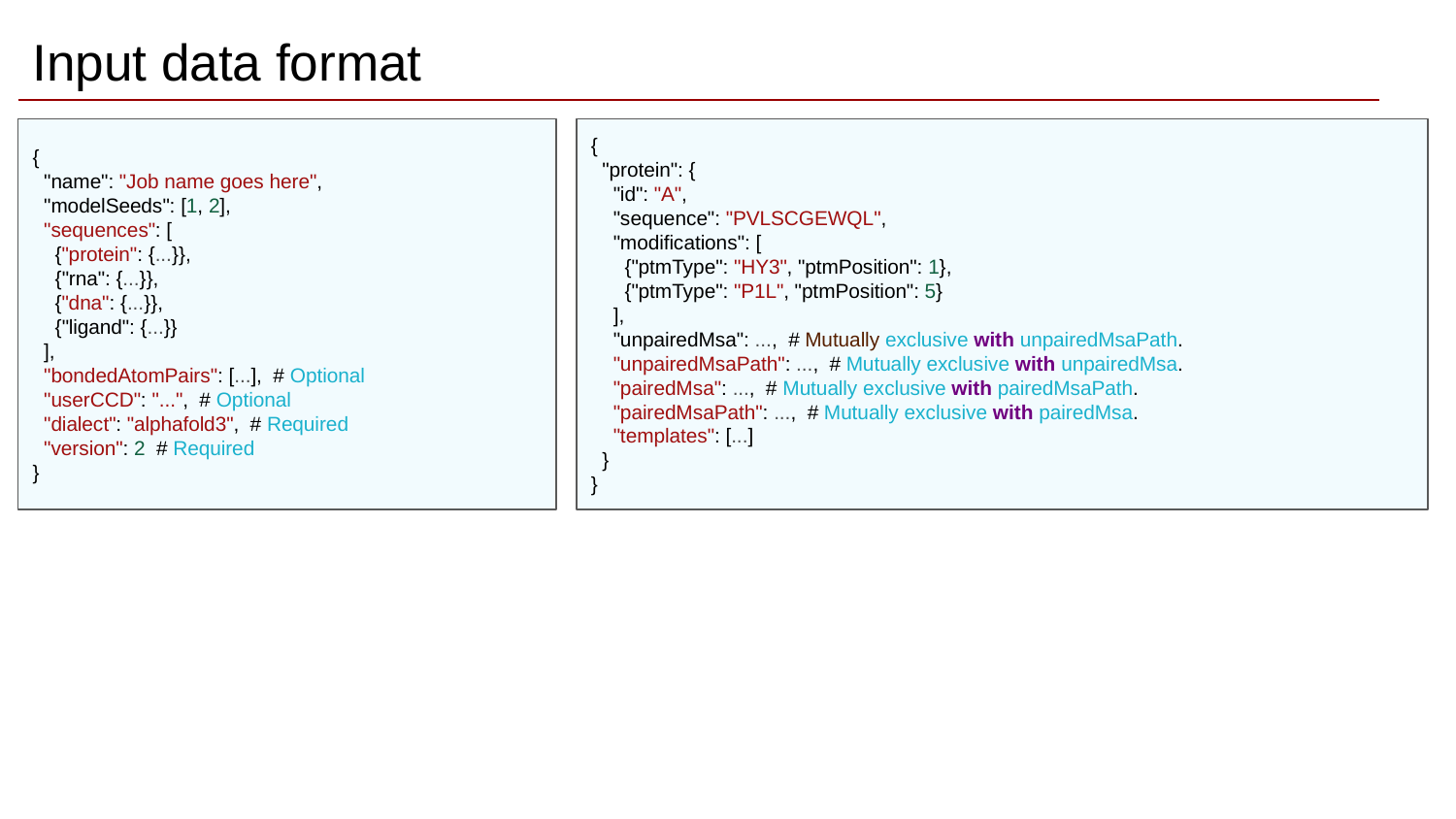

# Input data format
{
  "name": "Job name goes here",
  "modelSeeds": [1, 2],
  "sequences": [
    {"protein": {...}},
    {"rna": {...}},
    {"dna": {...}},
    {"ligand": {...}}
  ],
  "bondedAtomPairs": [...],  # Optional
  "userCCD": "...",  # Optional
  "dialect": "alphafold3",  # Required
  "version": 2  # Required
}
{
  "protein": {
    "id": "A",
    "sequence": "PVLSCGEWQL",
    "modifications": [
      {"ptmType": "HY3", "ptmPosition": 1},
      {"ptmType": "P1L", "ptmPosition": 5}
    ],
    "unpairedMsa": ...,  # Mutually exclusive with unpairedMsaPath.
    "unpairedMsaPath": ...,  # Mutually exclusive with unpairedMsa.
    "pairedMsa": ...,  # Mutually exclusive with pairedMsaPath.
    "pairedMsaPath": ...,  # Mutually exclusive with pairedMsa.
    "templates": [...]
  }
}